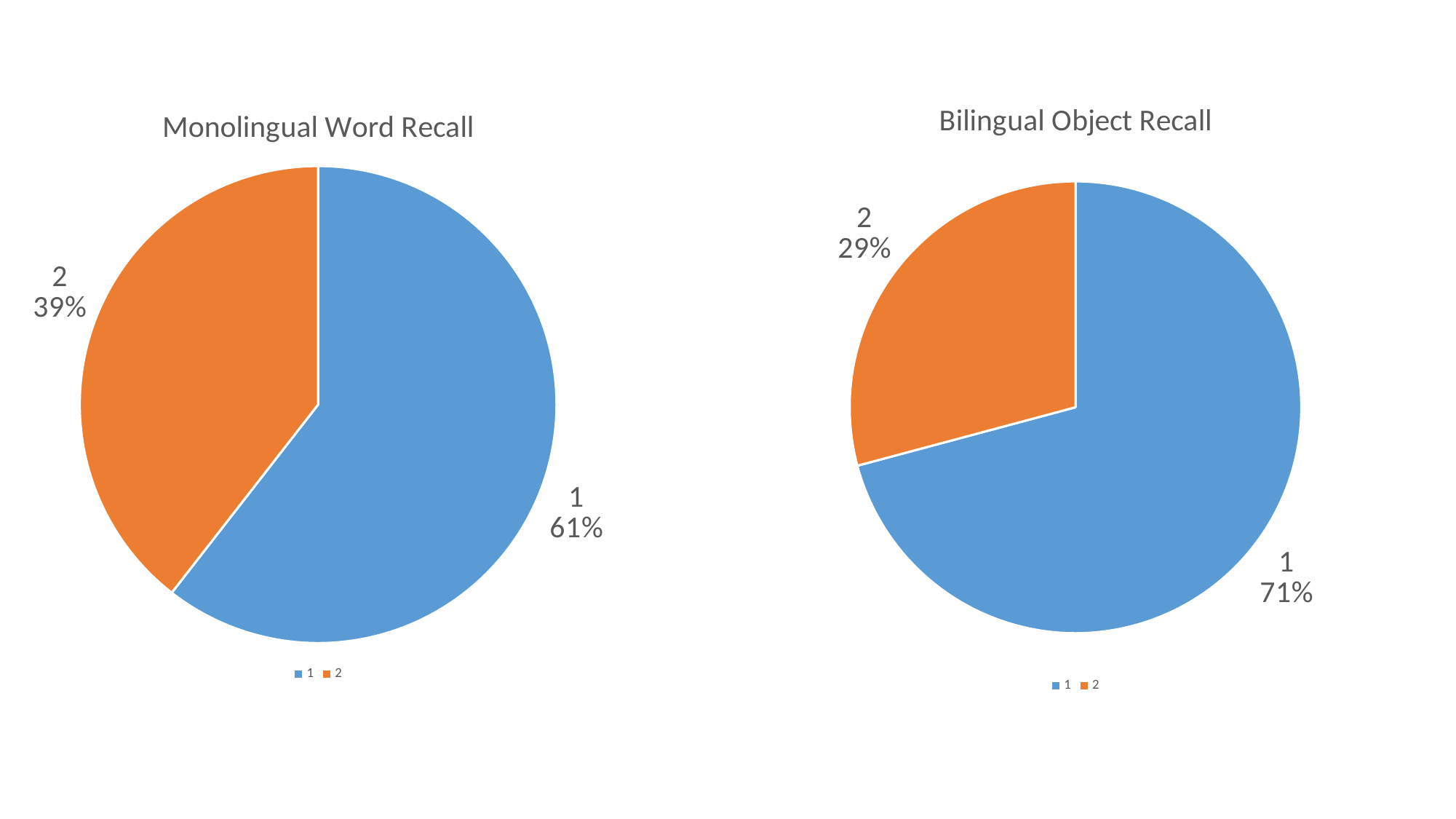

### Chart: Bilingual Object Recall

| Category |  |
|---|---|

### Chart: Monolingual Word Recall

| Category |  |
|---|---|